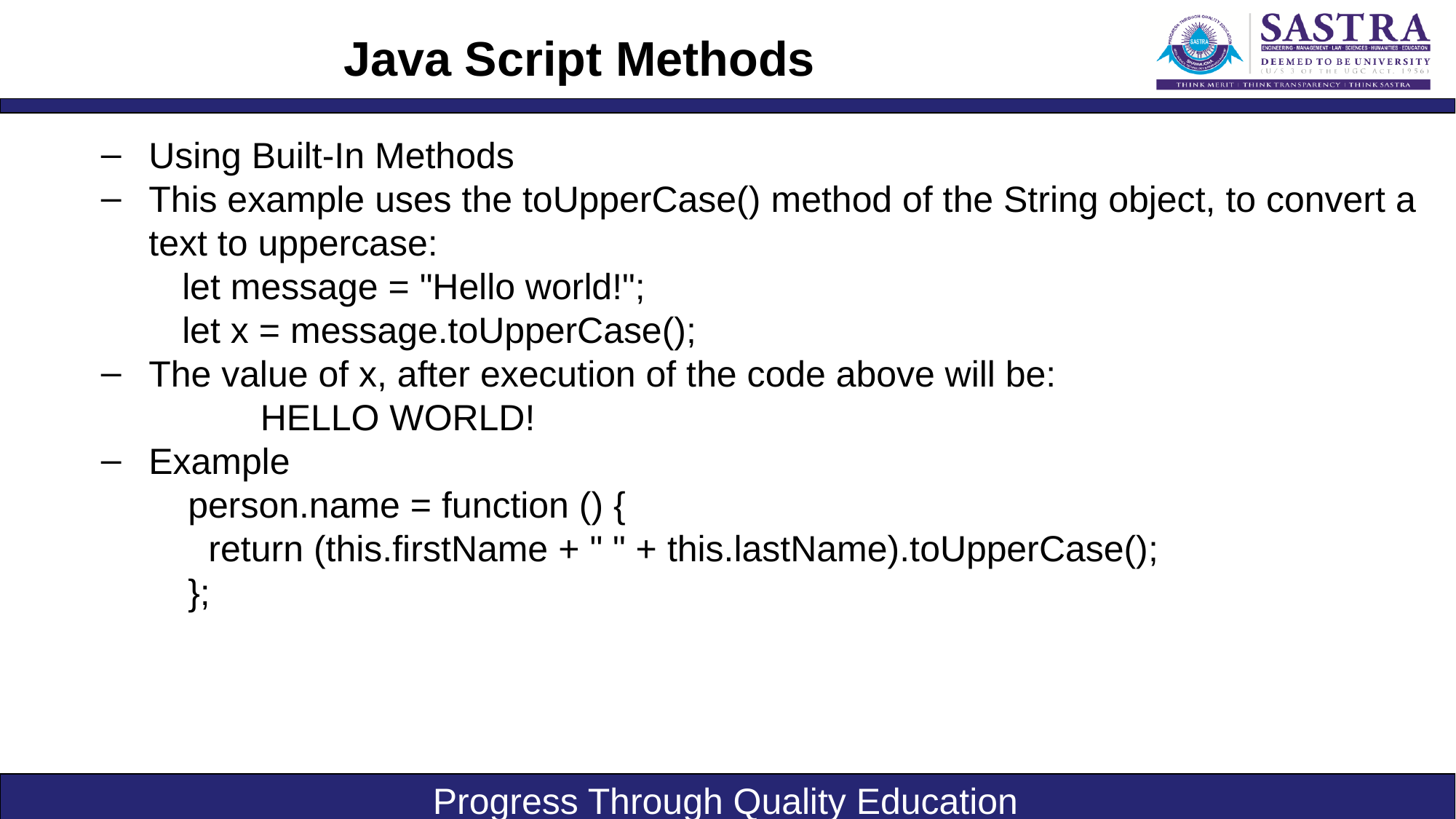

# Java Script Methods
Using Built-In Methods
This example uses the toUpperCase() method of the String object, to convert a text to uppercase:
let message = "Hello world!";
let x = message.toUpperCase();
The value of x, after execution of the code above will be:
		HELLO WORLD!
Example
person.name = function () {
  return (this.firstName + " " + this.lastName).toUpperCase();
};